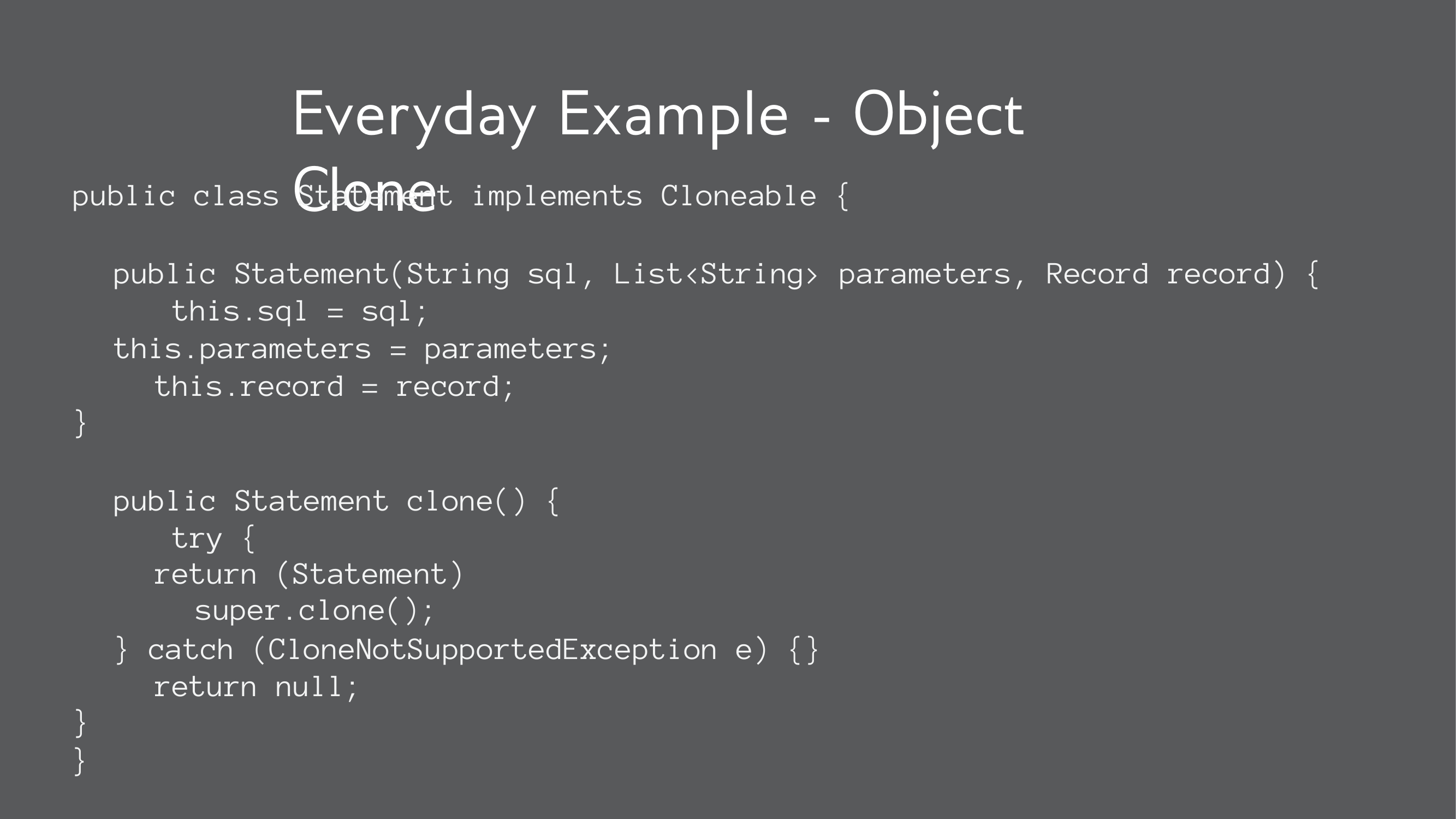

# Everyday Example - Object Clone
public class Statement implements Cloneable {

public Statement(String sql, List<String> parameters, Record record) {  this.sql = sql;
this.parameters = parameters;  this.record = record;
}

public Statement clone() {  try {
return (Statement) super.clone();
} catch (CloneNotSupportedException e) {}  return null;
}
}